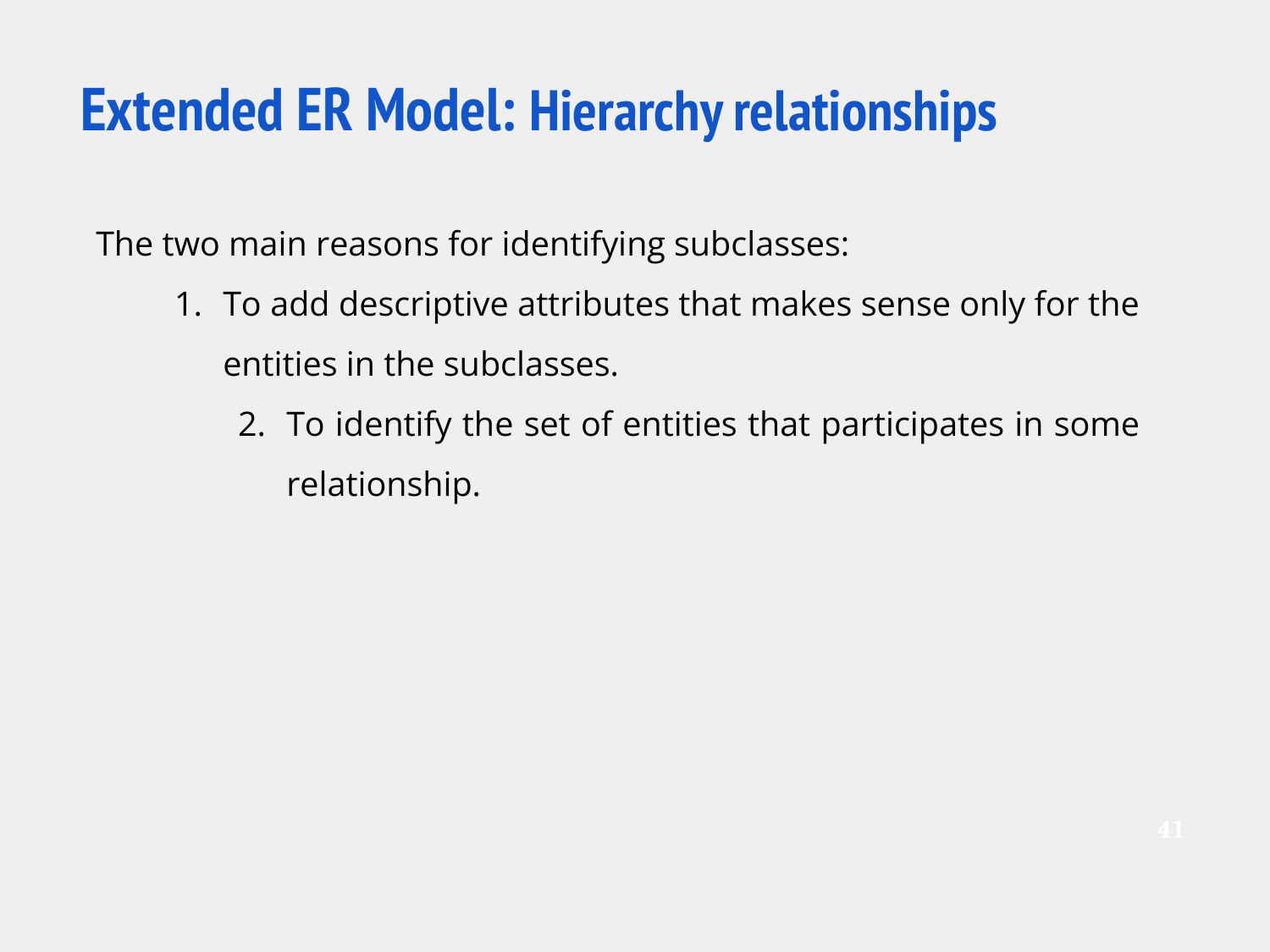

# Extended ER Model: Hierarchy relationships

The two main reasons for identifying subclasses:
To add descriptive attributes that makes sense only for the entities in the subclasses.
To identify the set of entities that participates in some relationship.
41